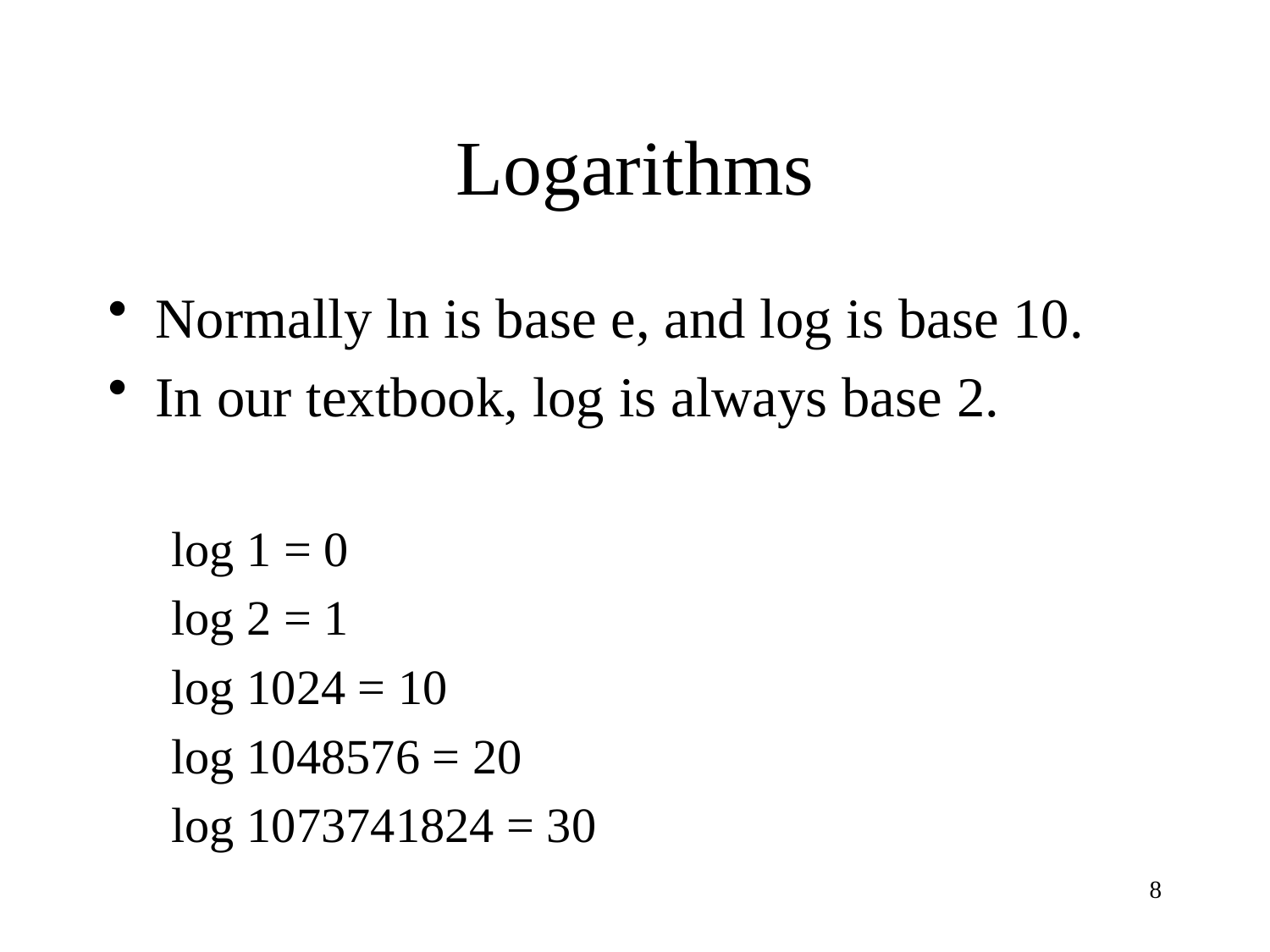

# Logarithms
Normally ln is base e, and log is base 10.
In our textbook, log is always base 2.

log 1 = 0
log 2 = 1
log 1024 = 10
log 1048576 = 20
log 1073741824 = 30
8